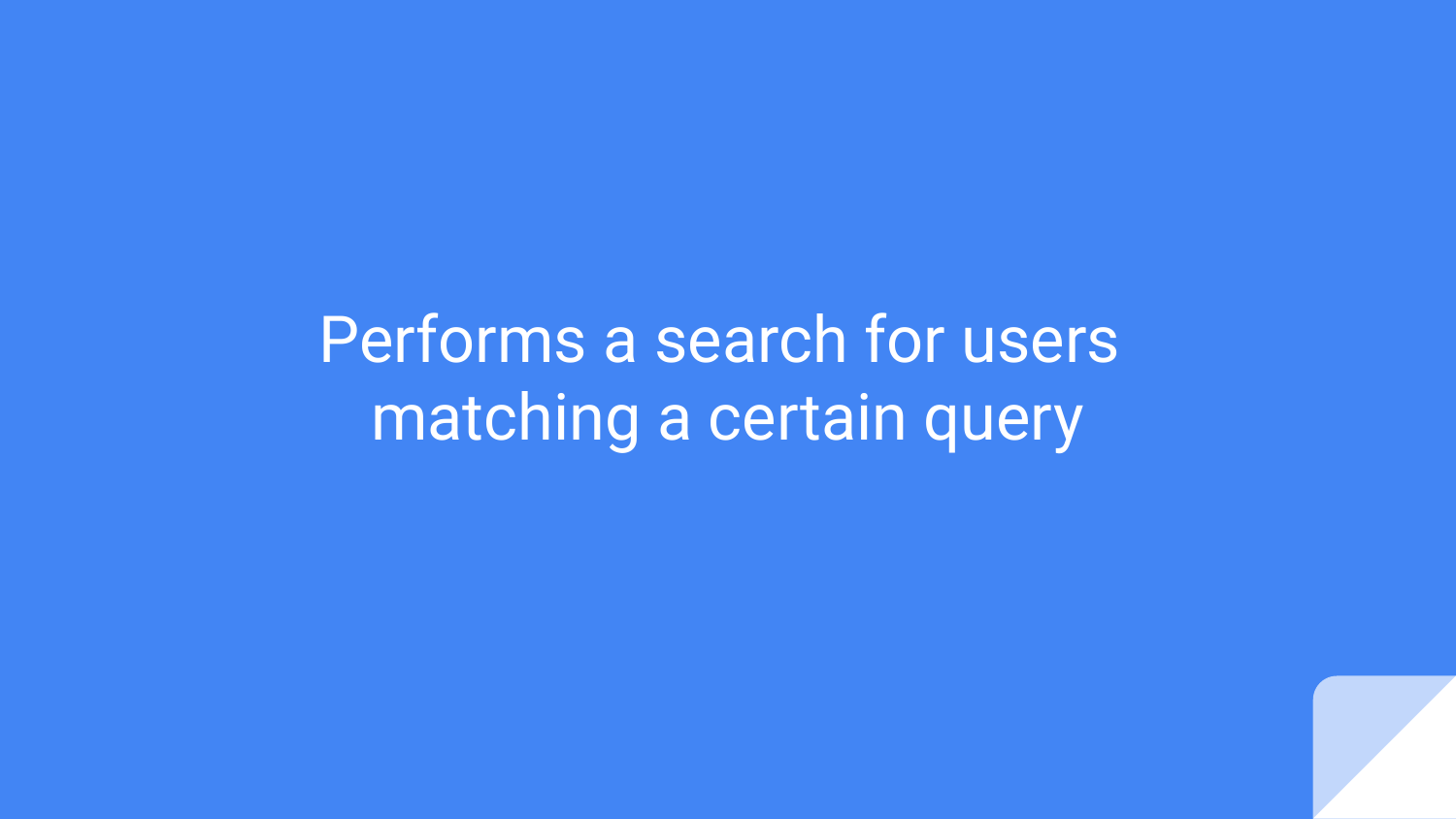

# Performs a search for users
matching a certain query